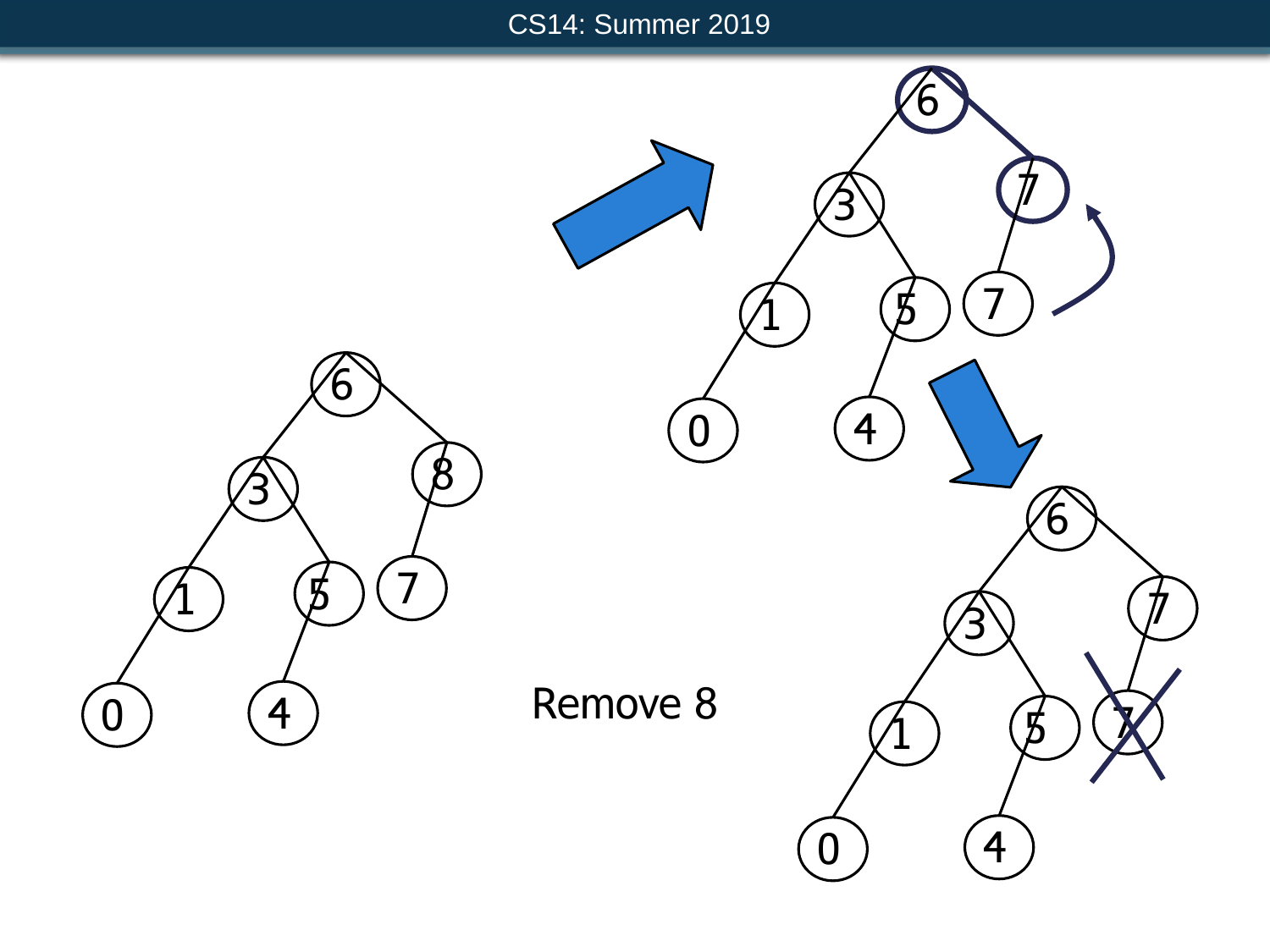

6

7

3

7

5

1

6

4

0

8

3

6

7

5

1

7

3

Remove 8
4

0

7

5

1

4

0